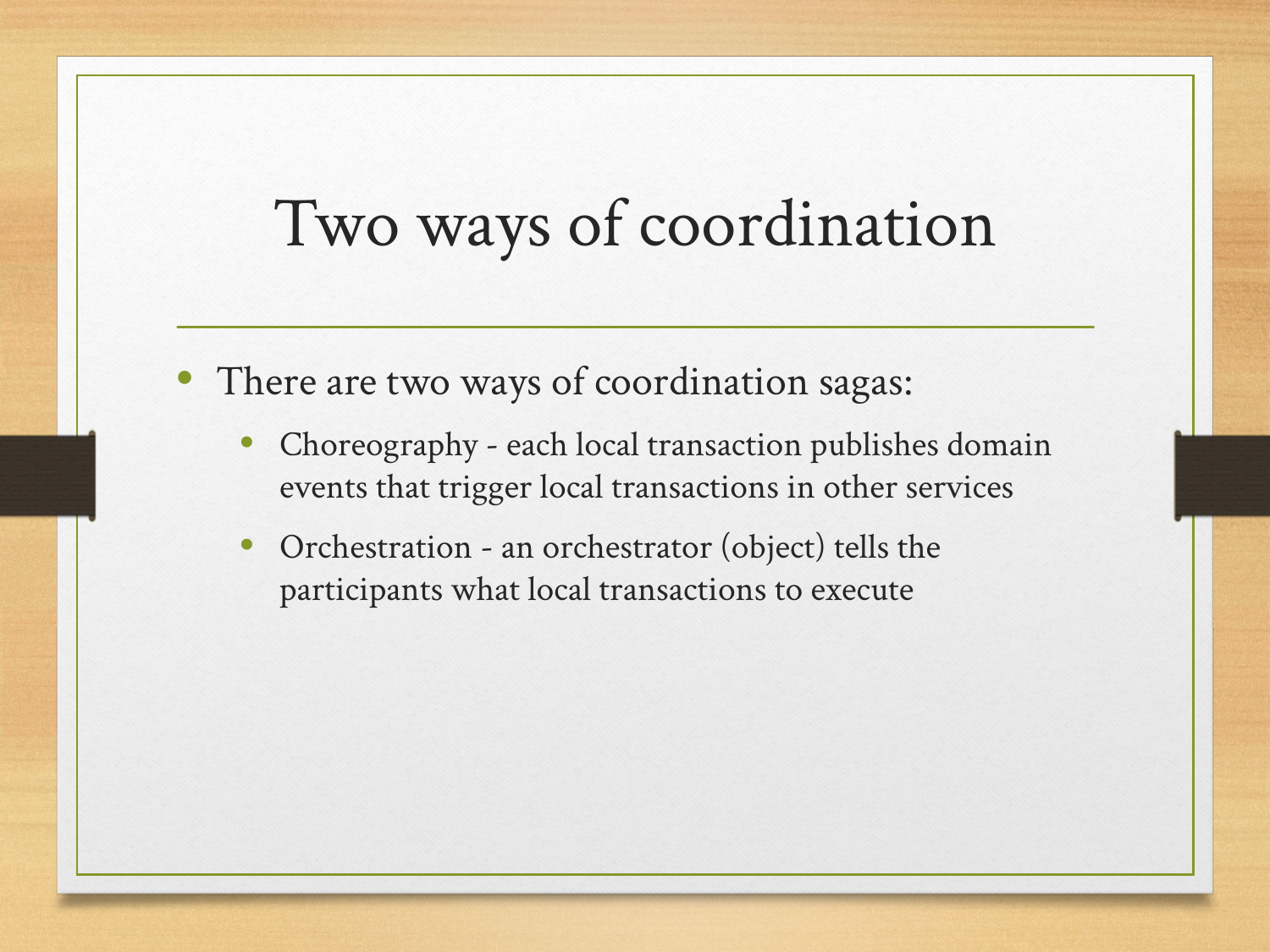

# Two ways of coordination
There are two ways of coordination sagas:
Choreography - each local transaction publishes domain events that trigger local transactions in other services
Orchestration - an orchestrator (object) tells the participants what local transactions to execute